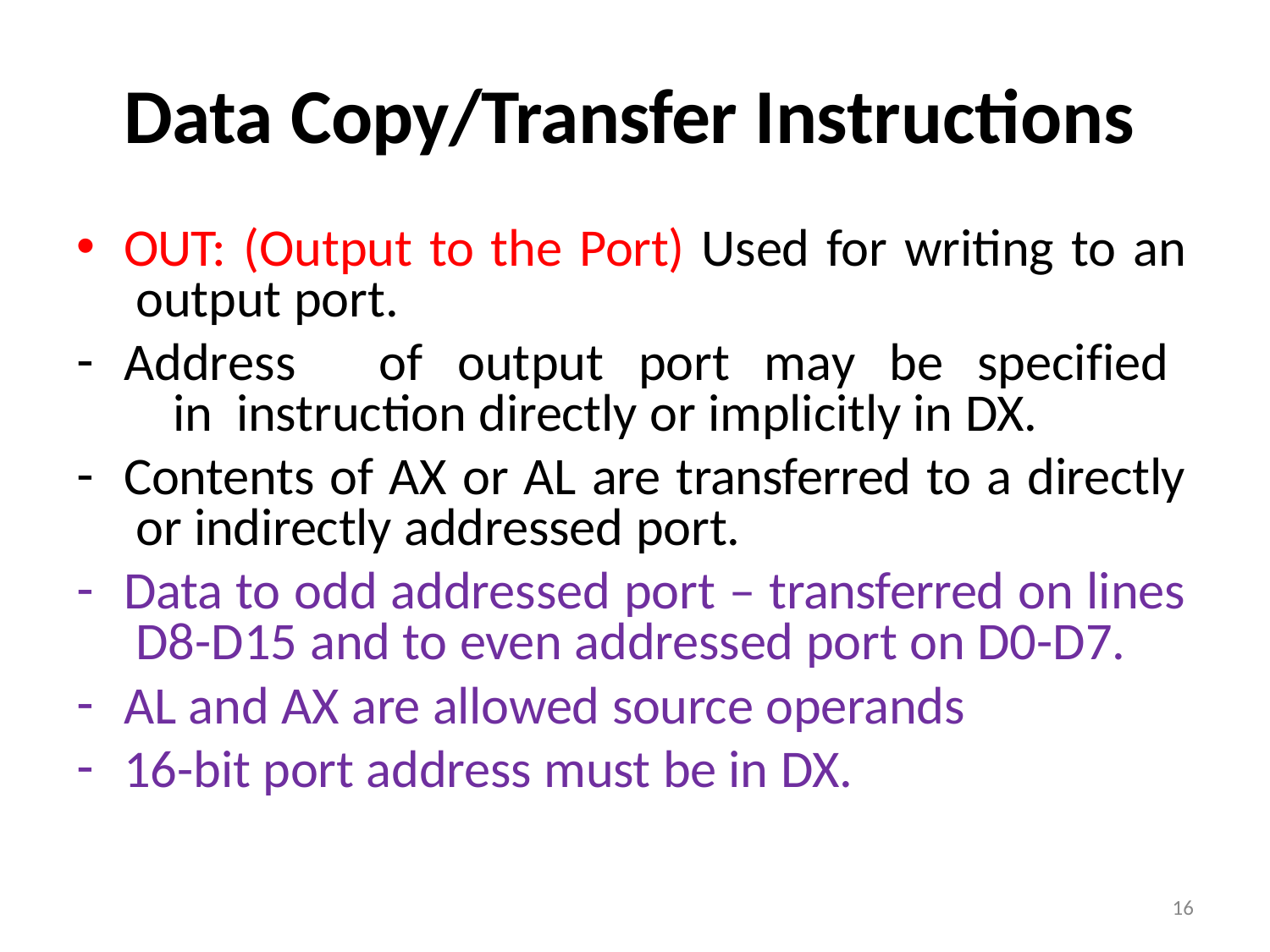

# Data Copy/Transfer Instructions
OUT: (Output to the Port) Used for writing to an  output port.
Address	of	output	port	may	be	specified	in  instruction directly or implicitly in DX.
Contents of AX or AL are transferred to a directly  or indirectly addressed port.
Data to odd addressed port – transferred on lines  D8-D15 and to even addressed port on D0-D7.
AL and AX are allowed source operands
16-bit port address must be in DX.
16